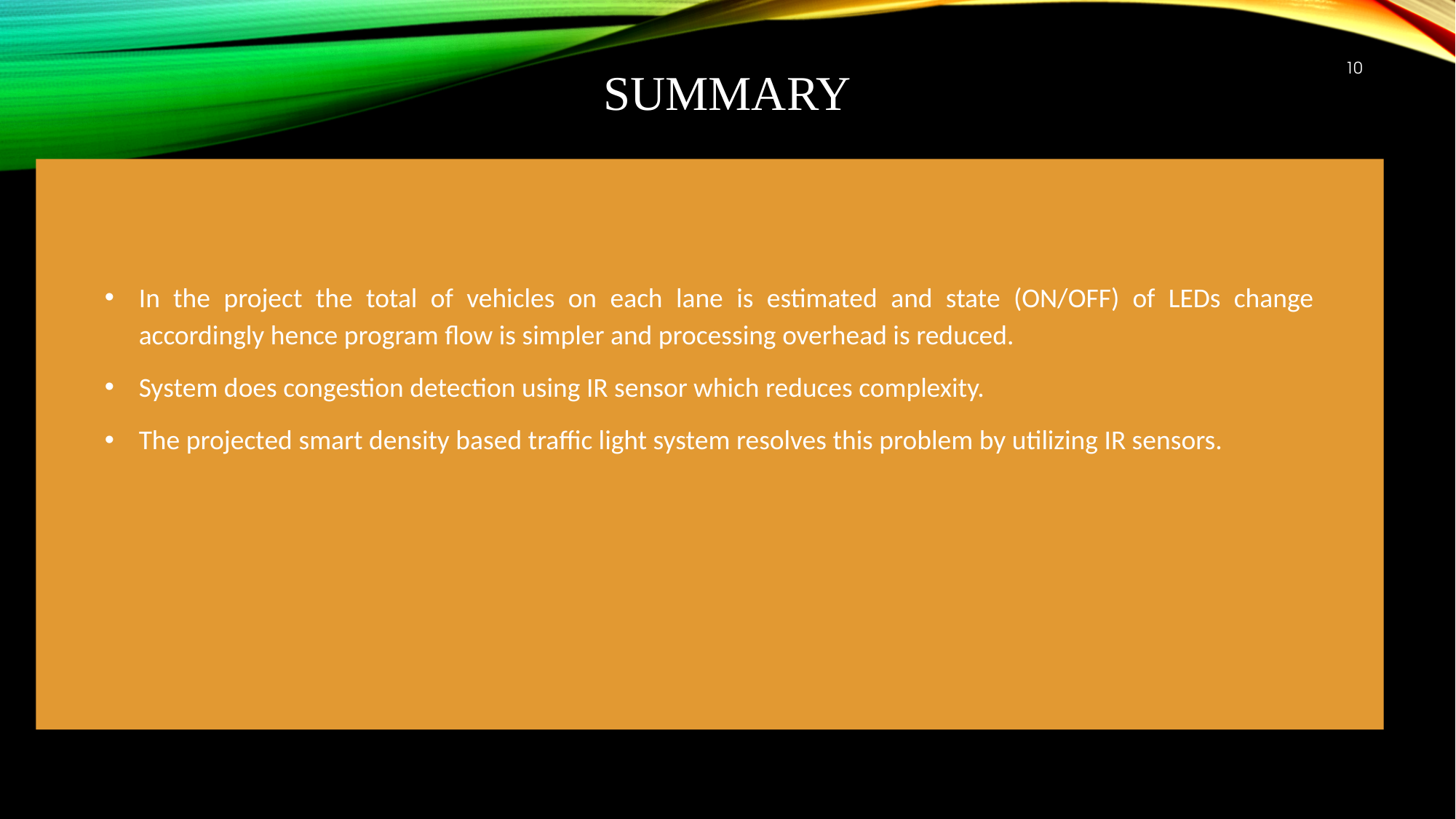

10
# Summary
In the project the total of vehicles on each lane is estimated and state (ON/OFF) of LEDs change accordingly hence program flow is simpler and processing overhead is reduced.
System does congestion detection using IR sensor which reduces complexity.
The projected smart density based traffic light system resolves this problem by utilizing IR sensors.